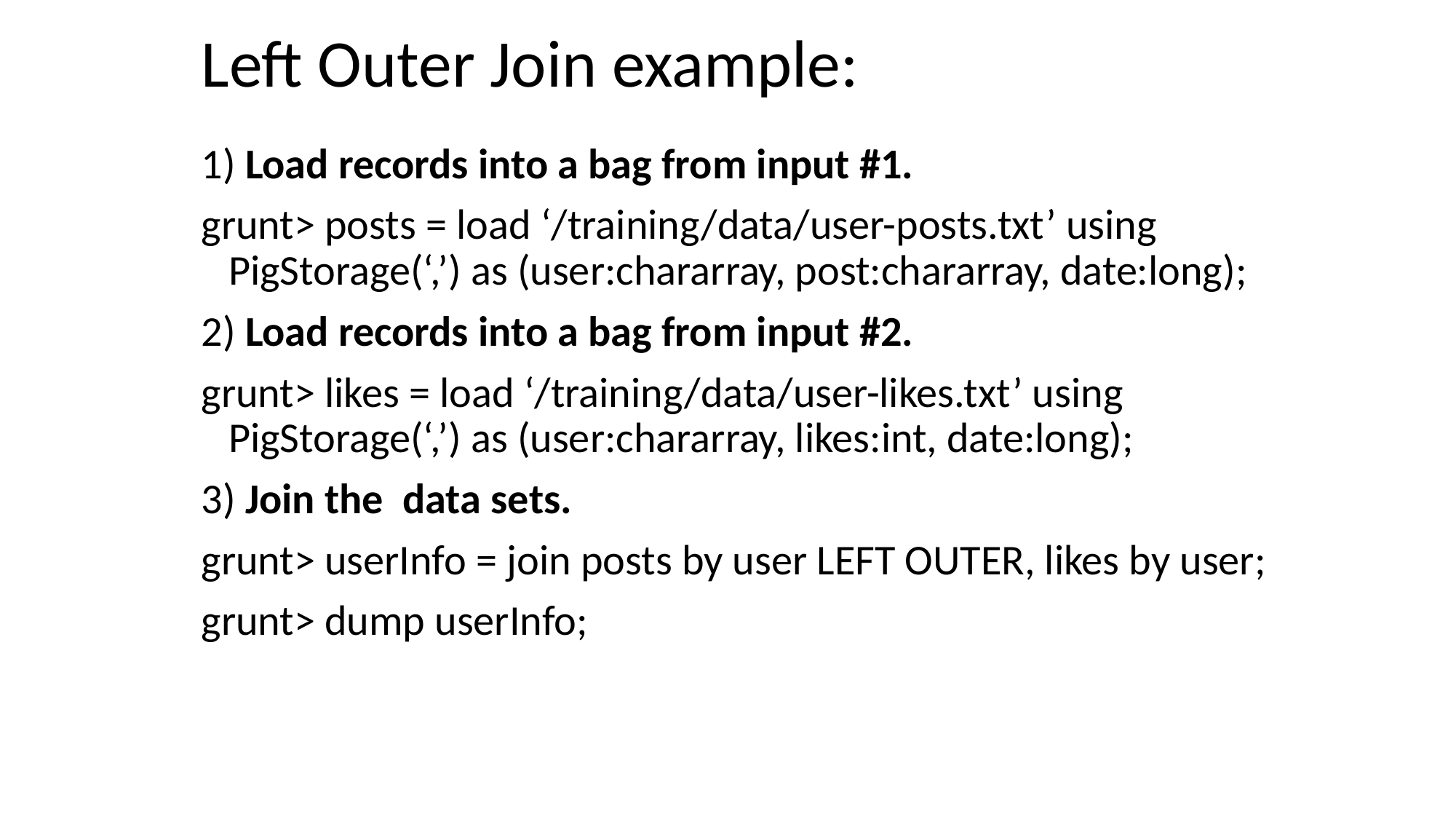

# Left Outer Join example:
1) Load records into a bag from input #1.
grunt> posts = load ‘/training/data/user-posts.txt’ using PigStorage(‘,’) as (user:chararray, post:chararray, date:long);
2) Load records into a bag from input #2.
grunt> likes = load ‘/training/data/user-likes.txt’ using PigStorage(‘,’) as (user:chararray, likes:int, date:long);
3) Join the  data sets.
grunt> userInfo = join posts by user LEFT OUTER, likes by user;
grunt> dump userInfo;